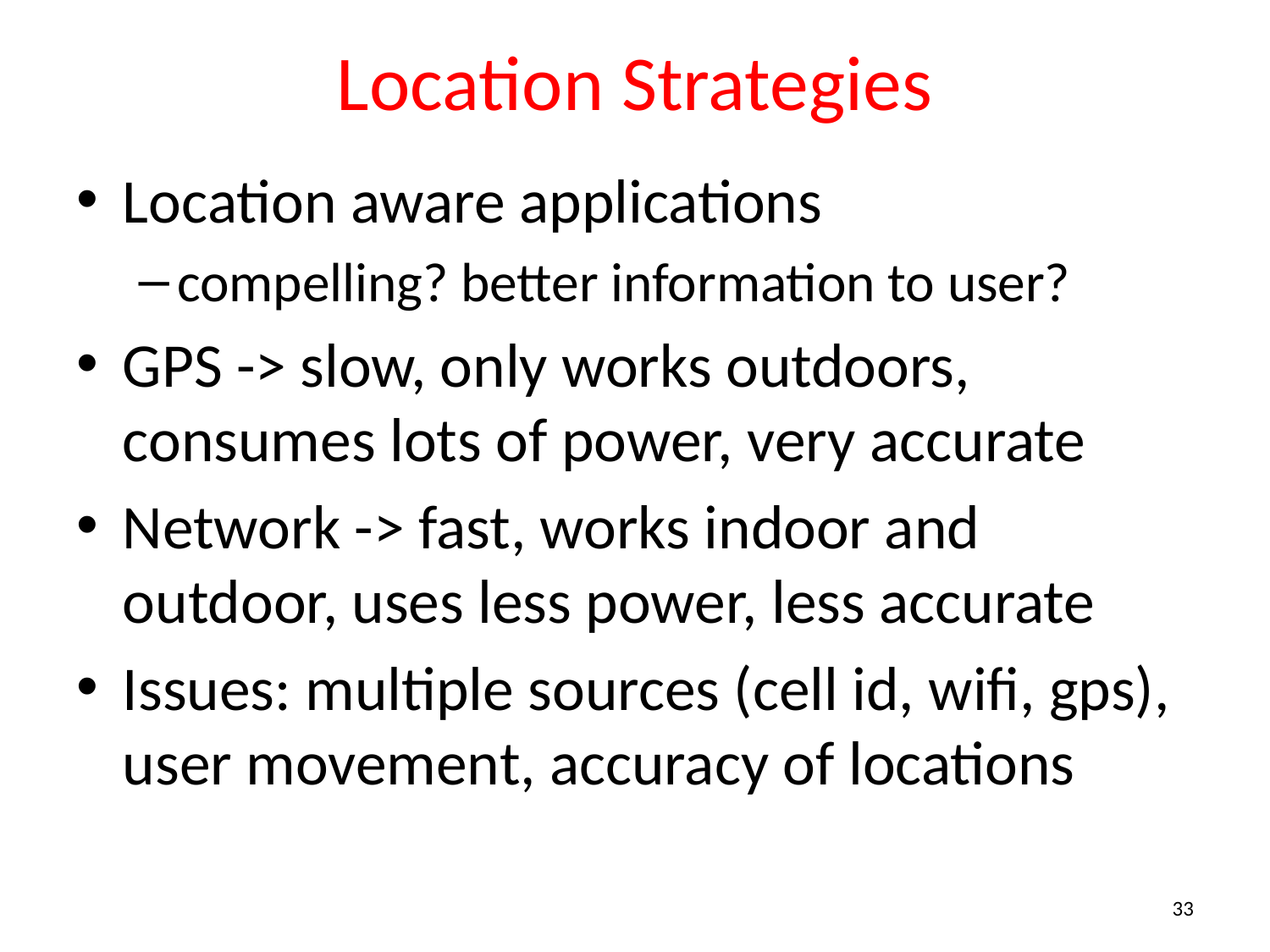

# Location Strategies
Location aware applications
compelling? better information to user?
GPS -> slow, only works outdoors, consumes lots of power, very accurate
Network -> fast, works indoor and outdoor, uses less power, less accurate
Issues: multiple sources (cell id, wifi, gps), user movement, accuracy of locations
33